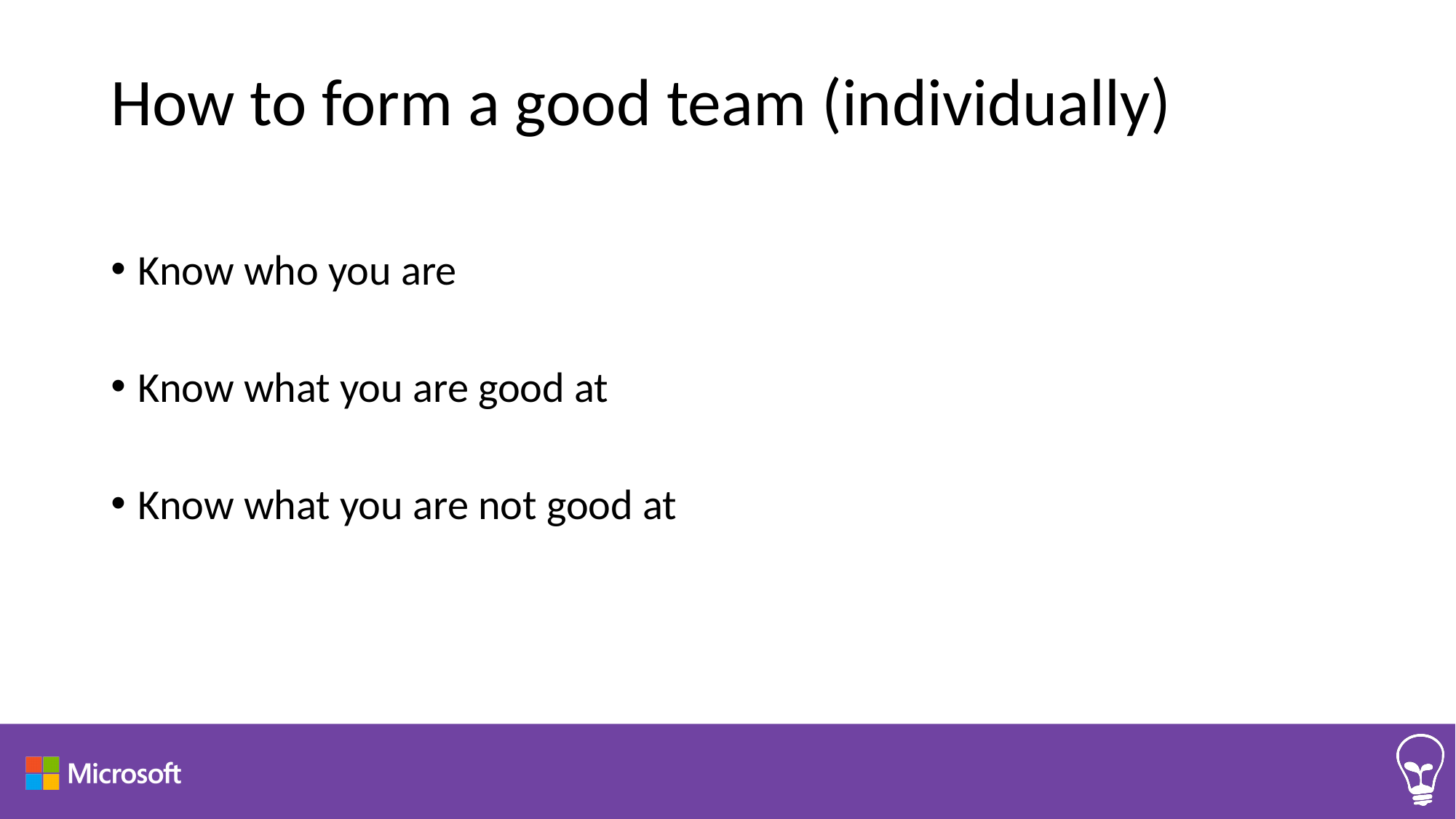

# How to form a good team (individually)
Know who you are
Know what you are good at
Know what you are not good at